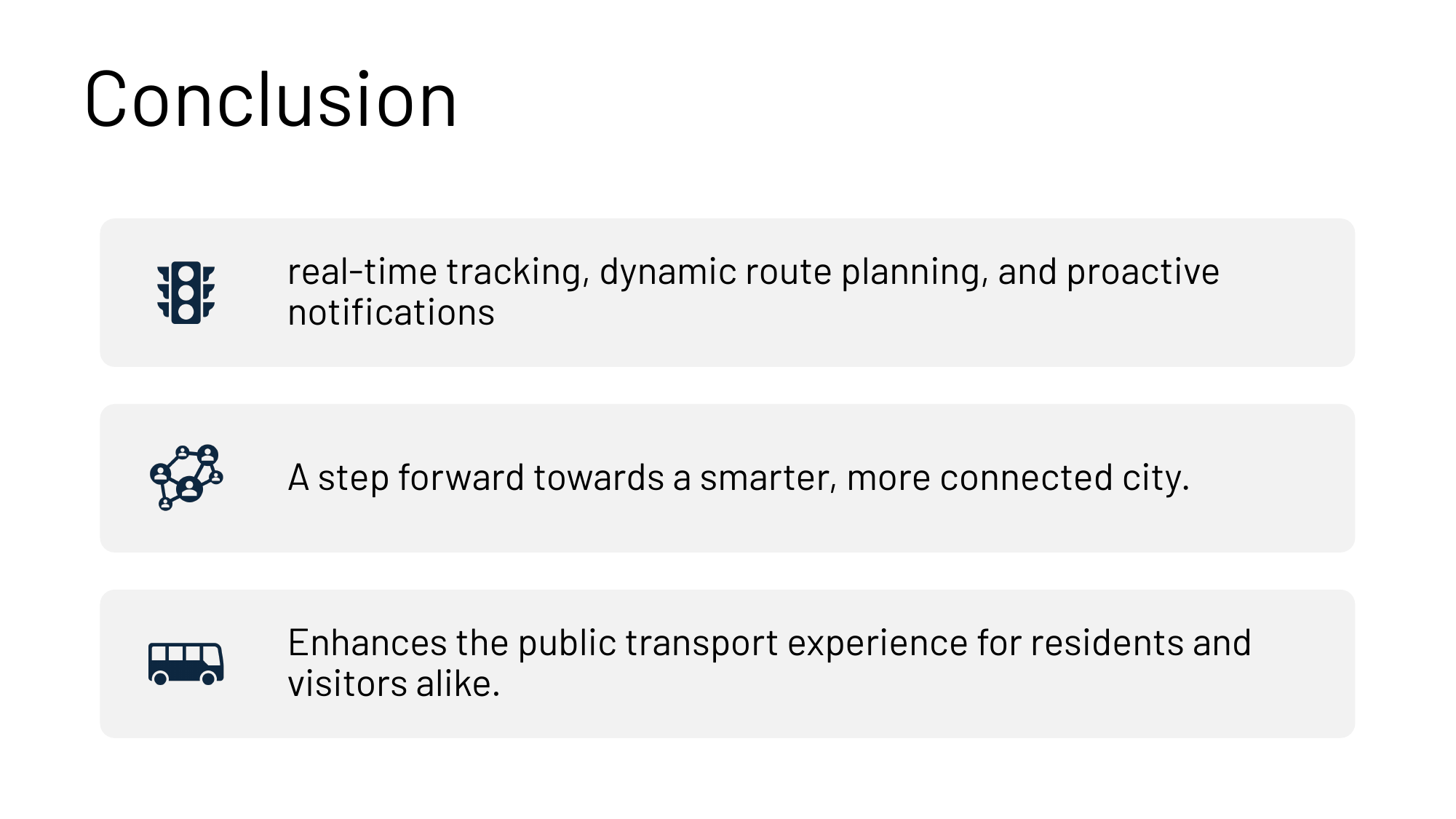

# Conclusion
real-time tracking, dynamic route planning, and proactive notifications
A step forward towards a smarter, more connected city.
Enhances the public transport experience for residents and visitors alike.